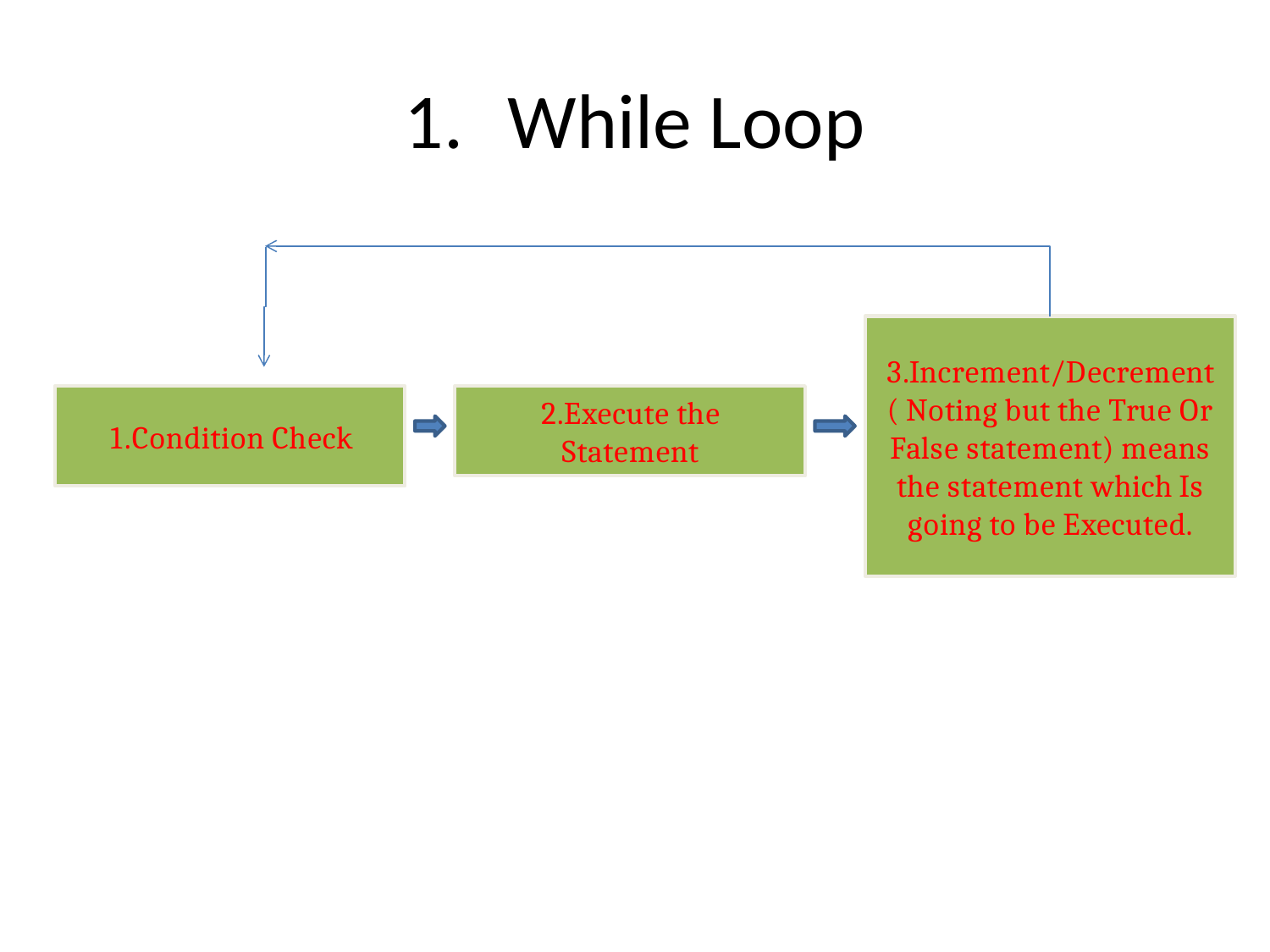

# While Loop
3.Increment/Decrement ( Noting but the True Or False statement) means the statement which Is going to be Executed.
1.Condition Check
2.Execute the Statement